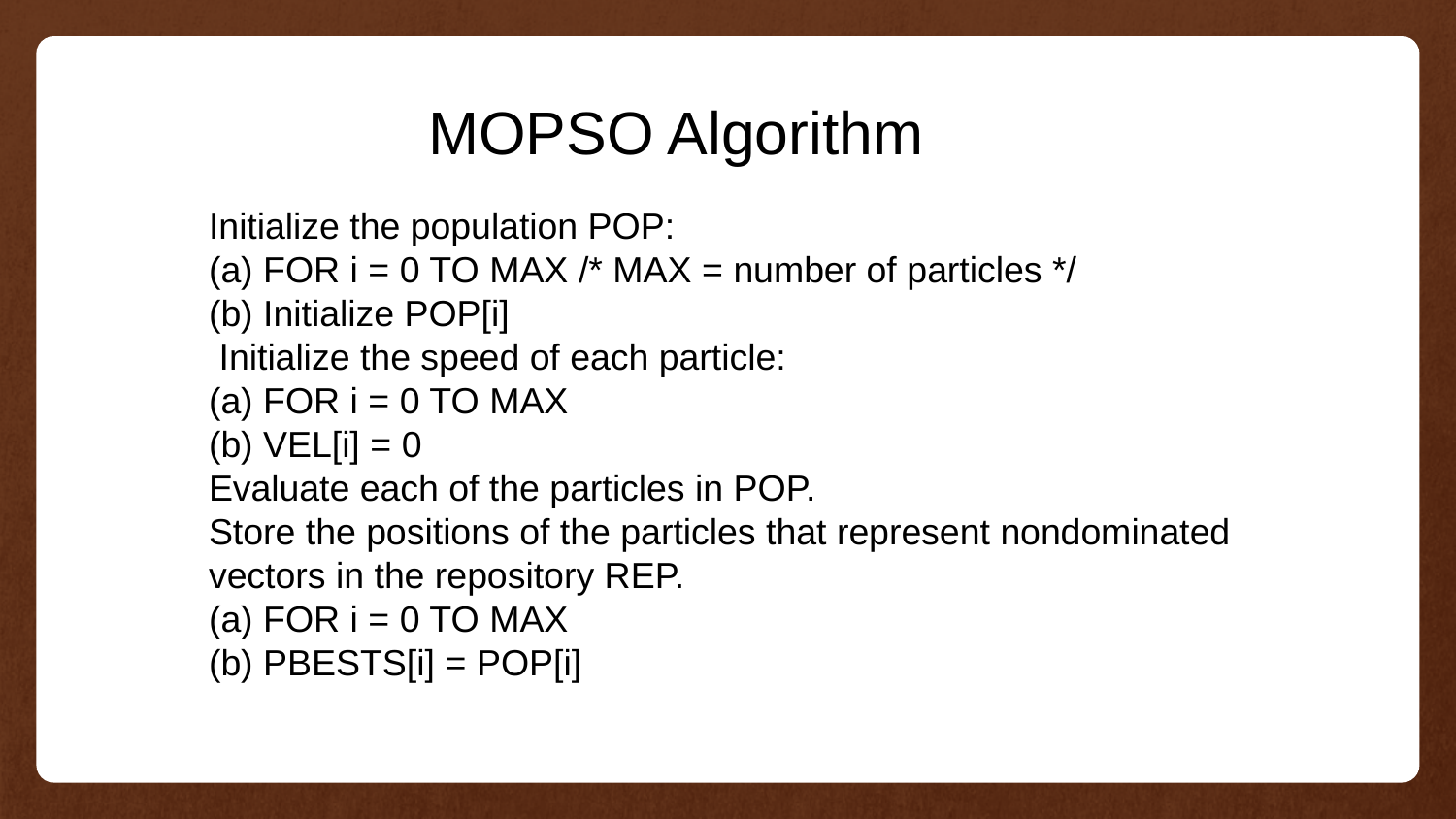

MOPSO Algorithm
Initialize the population POP:
(a) FOR i = 0 TO MAX /* MAX = number of particles */
(b) Initialize POP[i]
 Initialize the speed of each particle:
(a) FOR i = 0 TO MAX
(b) VEL[i] = 0
Evaluate each of the particles in POP.
Store the positions of the particles that represent nondominated vectors in the repository REP.
(a) FOR i = 0 TO MAX
(b) PBESTS[i] = POP[i]